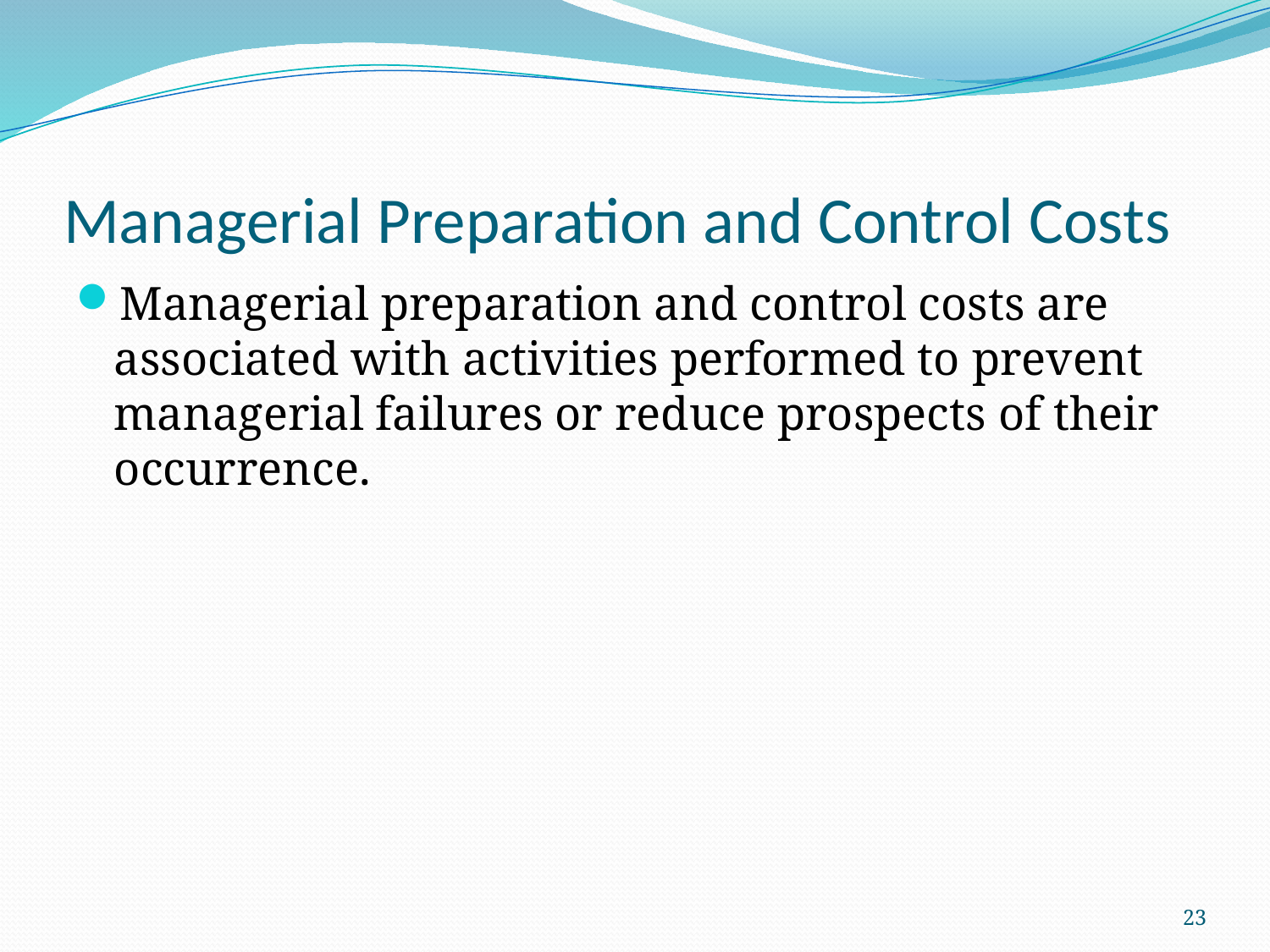

# Managerial Preparation and Control Costs
Managerial preparation and control costs are associated with activities performed to prevent managerial failures or reduce prospects of their occurrence.
23